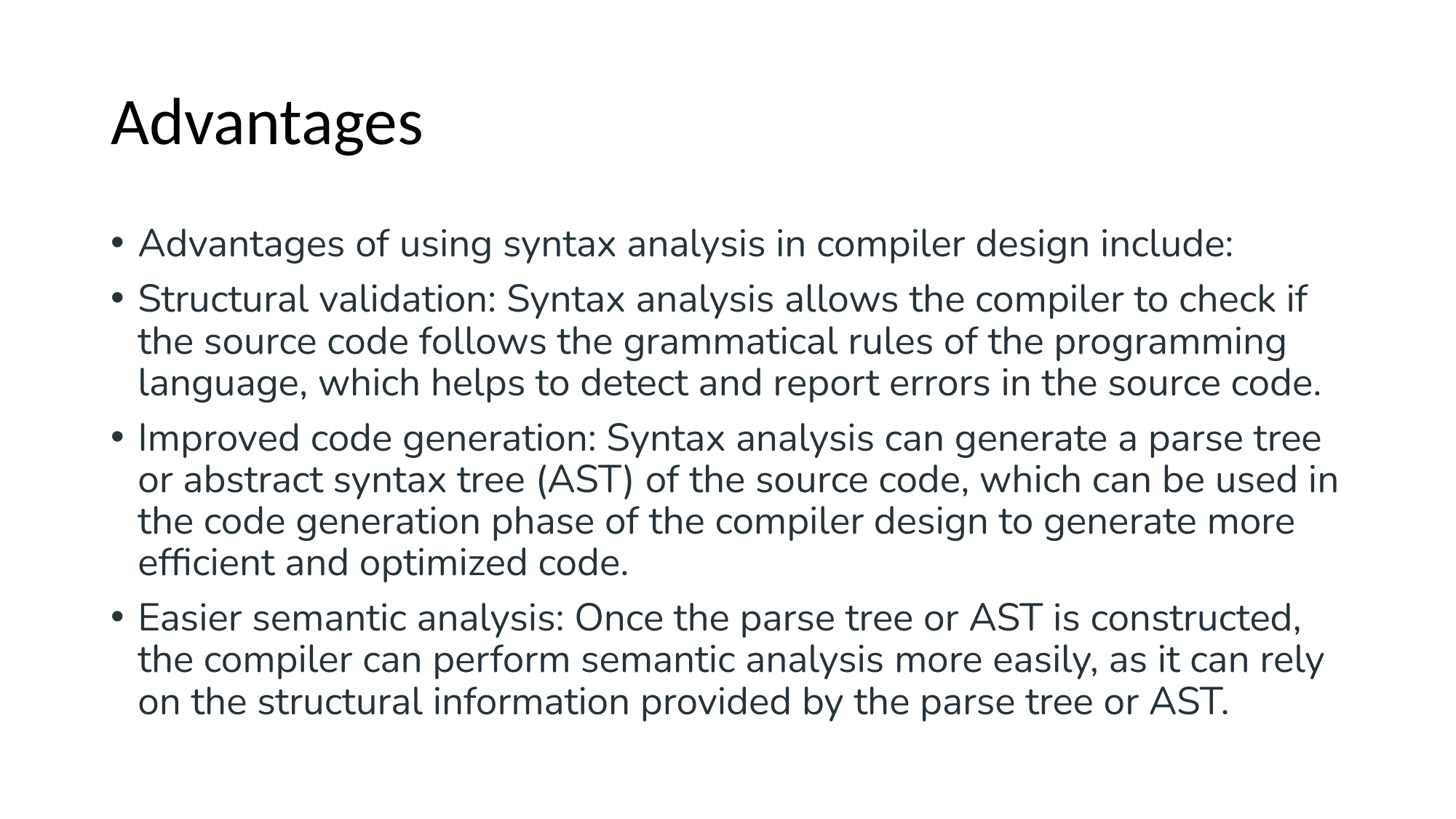

# Advantages
Advantages of using syntax analysis in compiler design include:
Structural validation: Syntax analysis allows the compiler to check if the source code follows the grammatical rules of the programming language, which helps to detect and report errors in the source code.
Improved code generation: Syntax analysis can generate a parse tree or abstract syntax tree (AST) of the source code, which can be used in the code generation phase of the compiler design to generate more efficient and optimized code.
Easier semantic analysis: Once the parse tree or AST is constructed, the compiler can perform semantic analysis more easily, as it can rely on the structural information provided by the parse tree or AST.